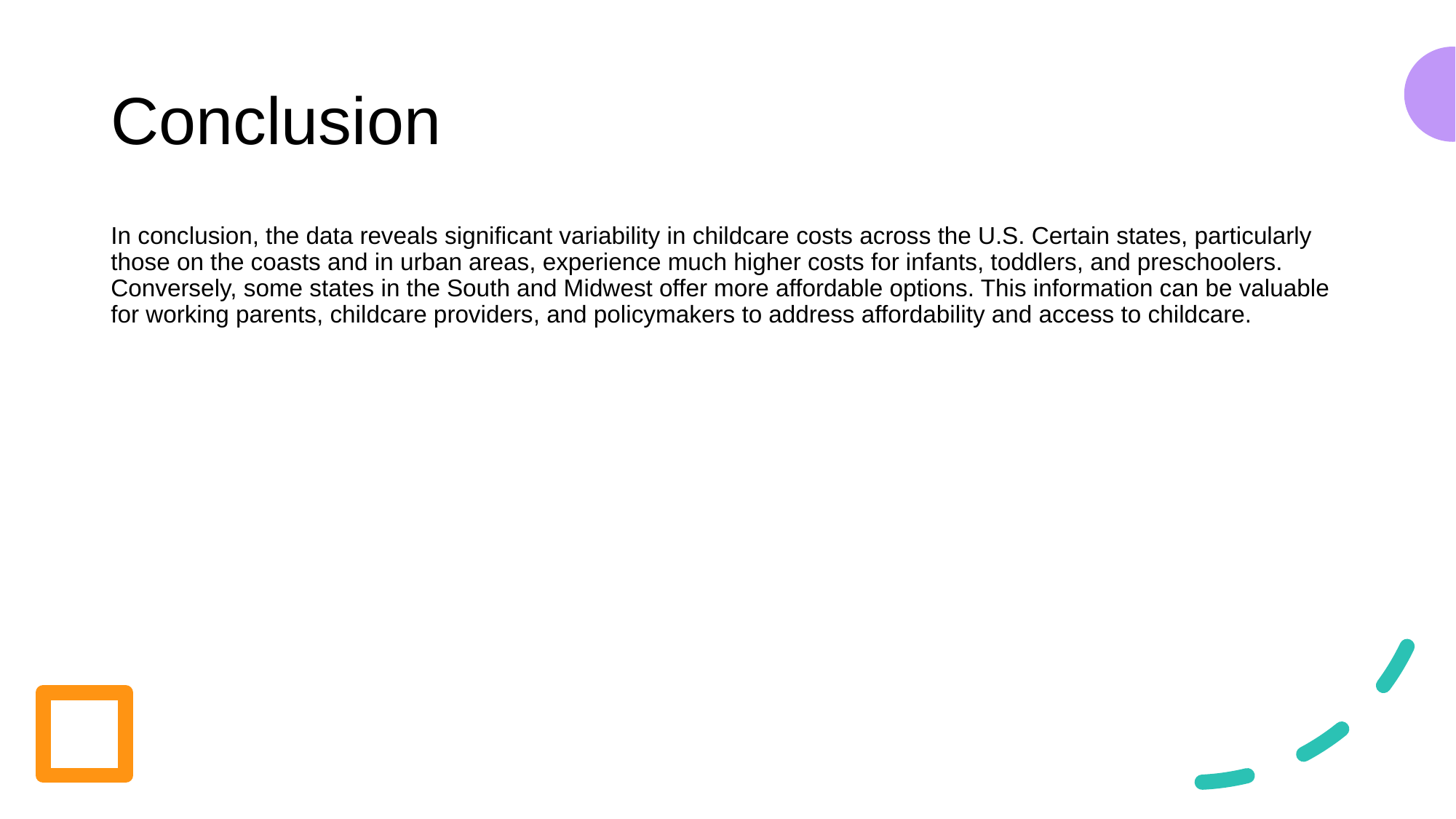

# Conclusion
In conclusion, the data reveals significant variability in childcare costs across the U.S. Certain states, particularly those on the coasts and in urban areas, experience much higher costs for infants, toddlers, and preschoolers. Conversely, some states in the South and Midwest offer more affordable options. This information can be valuable for working parents, childcare providers, and policymakers to address affordability and access to childcare.